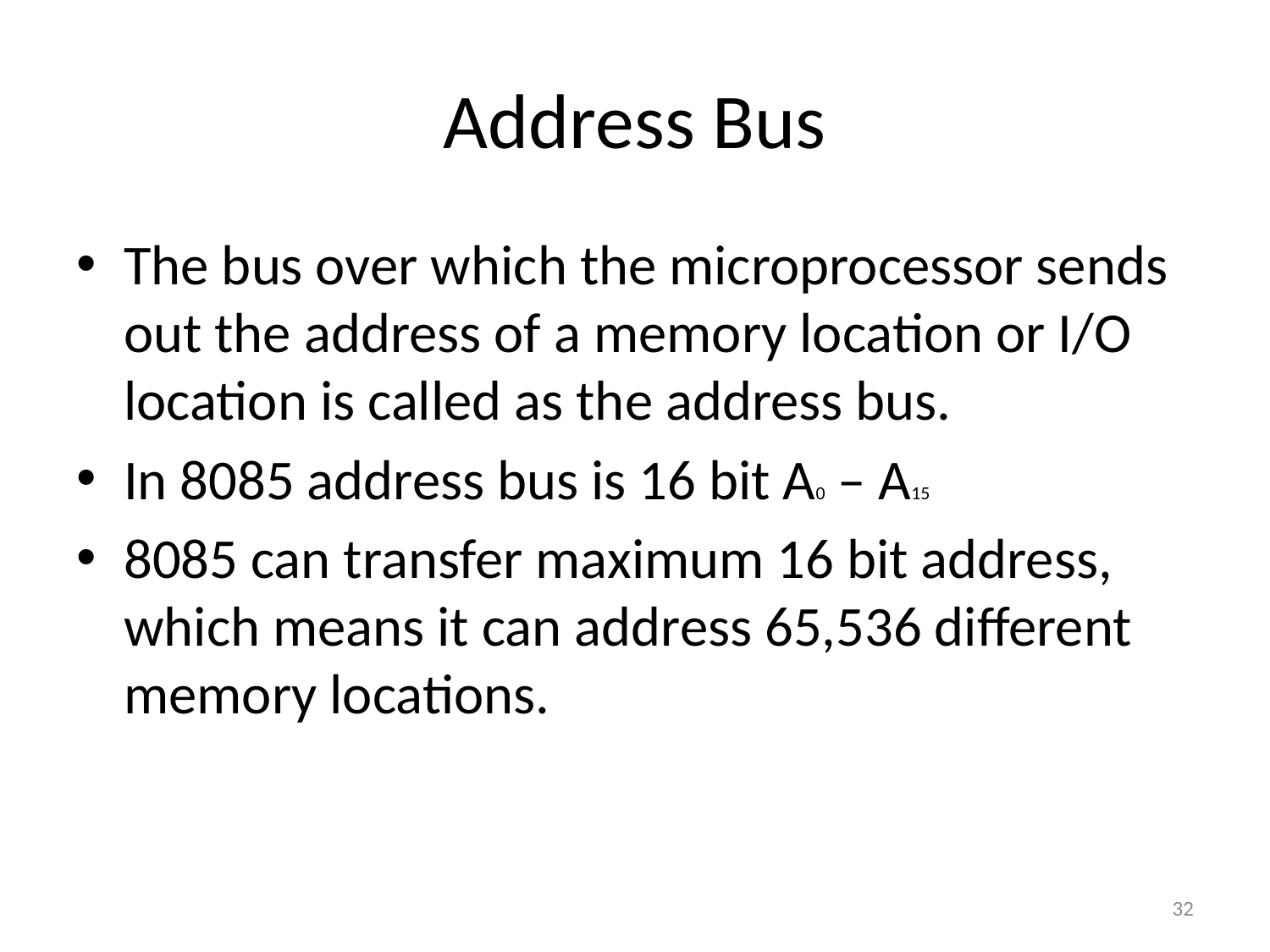

# Address Bus
The bus over which the microprocessor sends out the address of a memory location or I/O location is called as the address bus.
In 8085 address bus is 16 bit A0 – A15
8085 can transfer maximum 16 bit address, which means it can address 65,536 different memory locations.

32